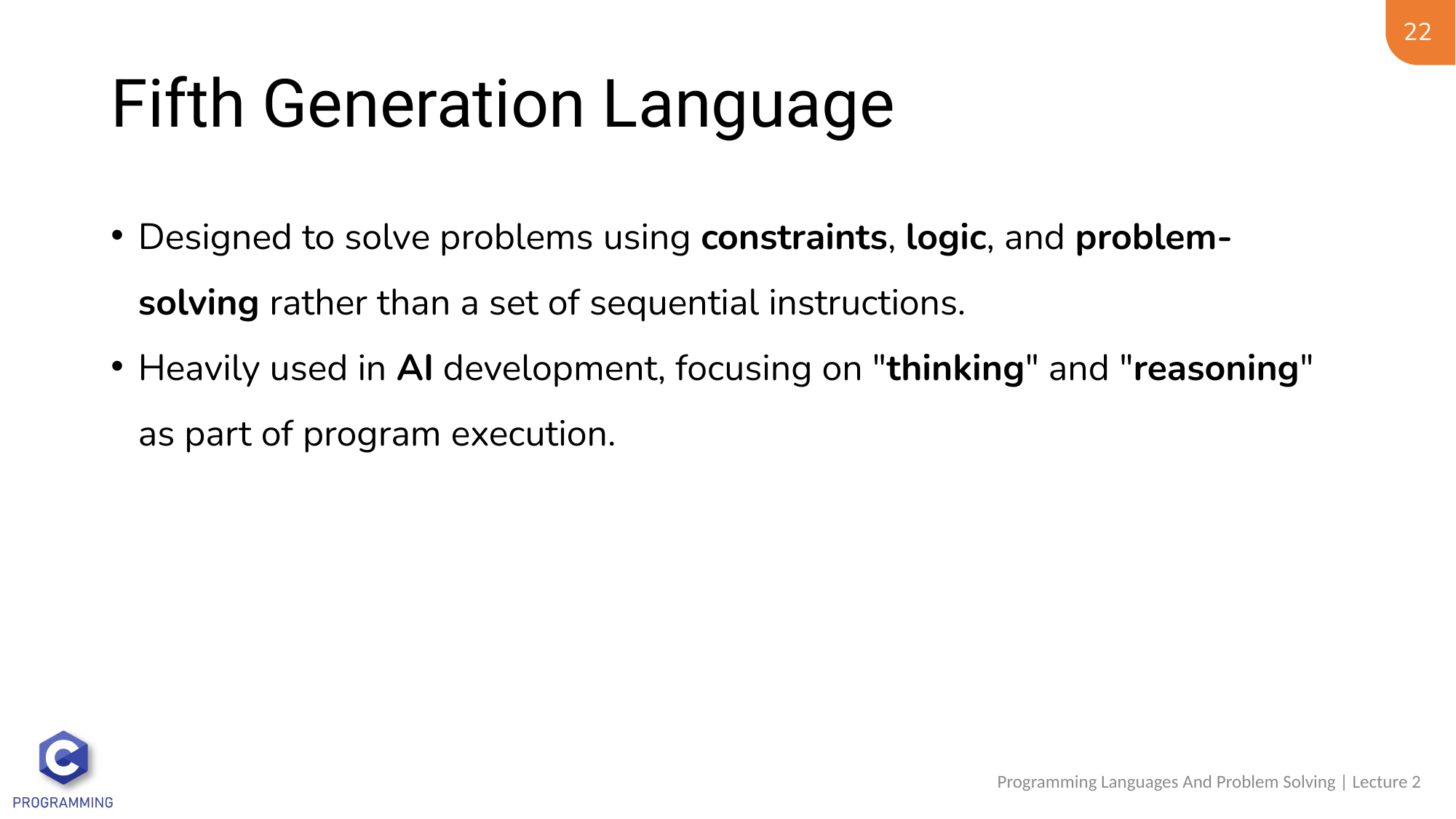

22
# Fifth Generation Language
Designed to solve problems using constraints, logic, and problem-solving rather than a set of sequential instructions.
Heavily used in AI development, focusing on "thinking" and "reasoning" as part of program execution.

Programming Languages And Problem Solving | Lecture 2